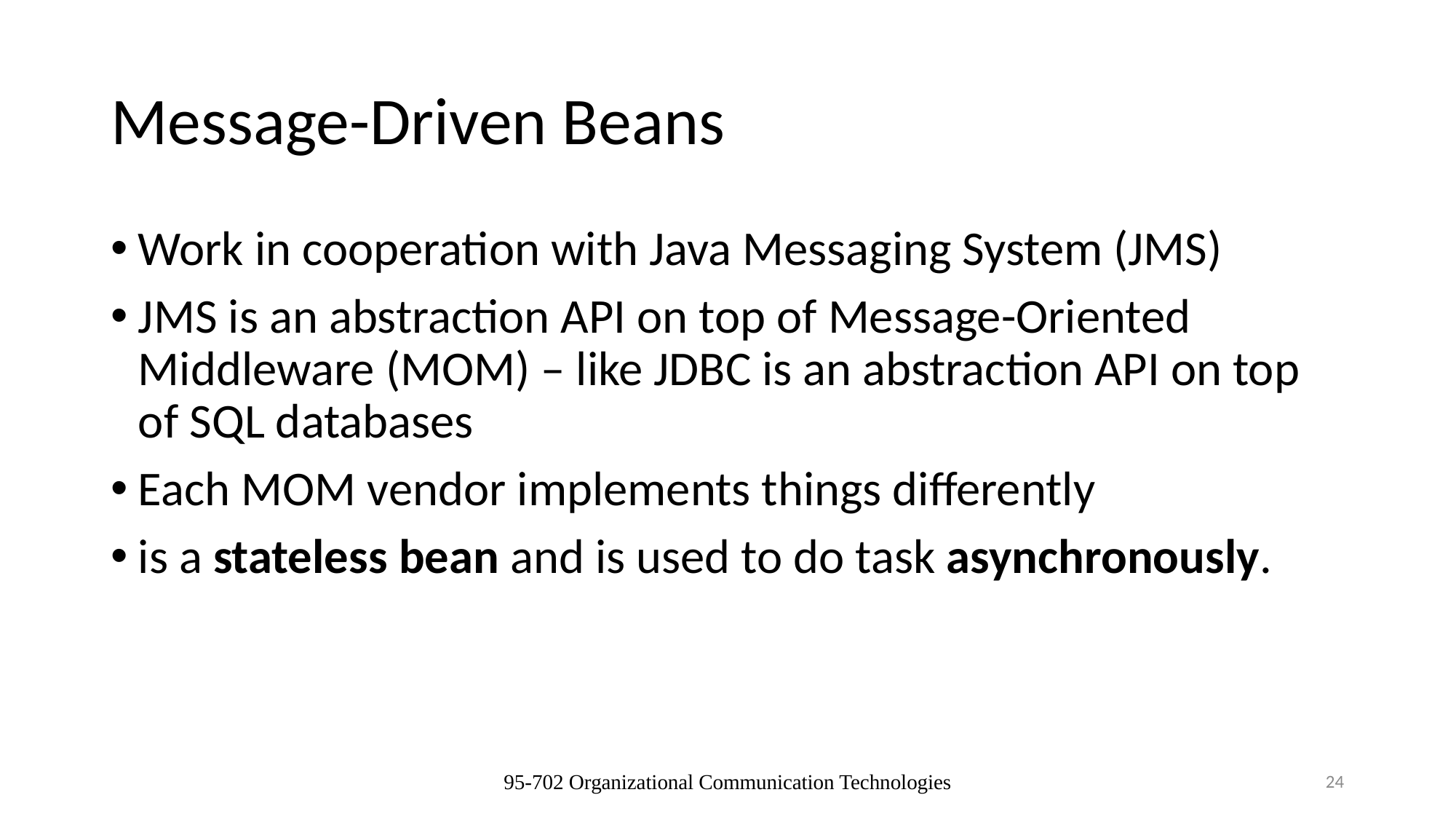

# Message-Driven Beans
Work in cooperation with Java Messaging System (JMS)
JMS is an abstraction API on top of Message-Oriented Middleware (MOM) – like JDBC is an abstraction API on top of SQL databases
Each MOM vendor implements things differently
is a stateless bean and is used to do task asynchronously.
95-702 Organizational Communication Technologies
24